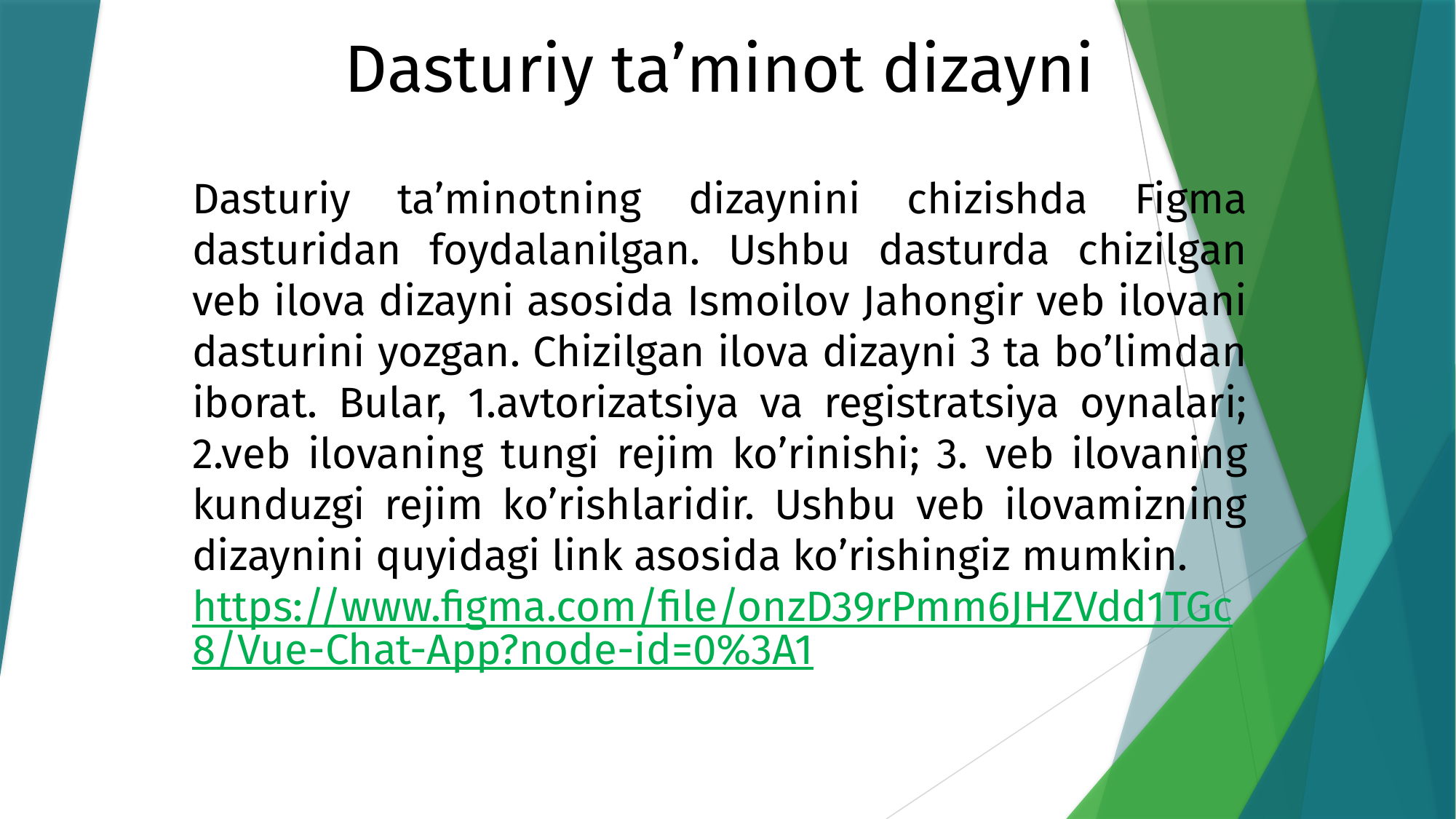

Dasturiy ta’minot dizayni
Dasturiy ta’minotning dizaynini chizishda Figma dasturidan foydalanilgan. Ushbu dasturda chizilgan veb ilova dizayni asosida Ismoilov Jahongir veb ilovani dasturini yozgan. Chizilgan ilova dizayni 3 ta bo’limdan iborat. Bular, 1.avtorizatsiya va registratsiya oynalari; 2.veb ilovaning tungi rejim ko’rinishi; 3. veb ilovaning kunduzgi rejim ko’rishlaridir. Ushbu veb ilovamizning dizaynini quyidagi link asosida ko’rishingiz mumkin.
https://www.figma.com/file/onzD39rPmm6JHZVdd1TGc8/Vue-Chat-App?node-id=0%3A1